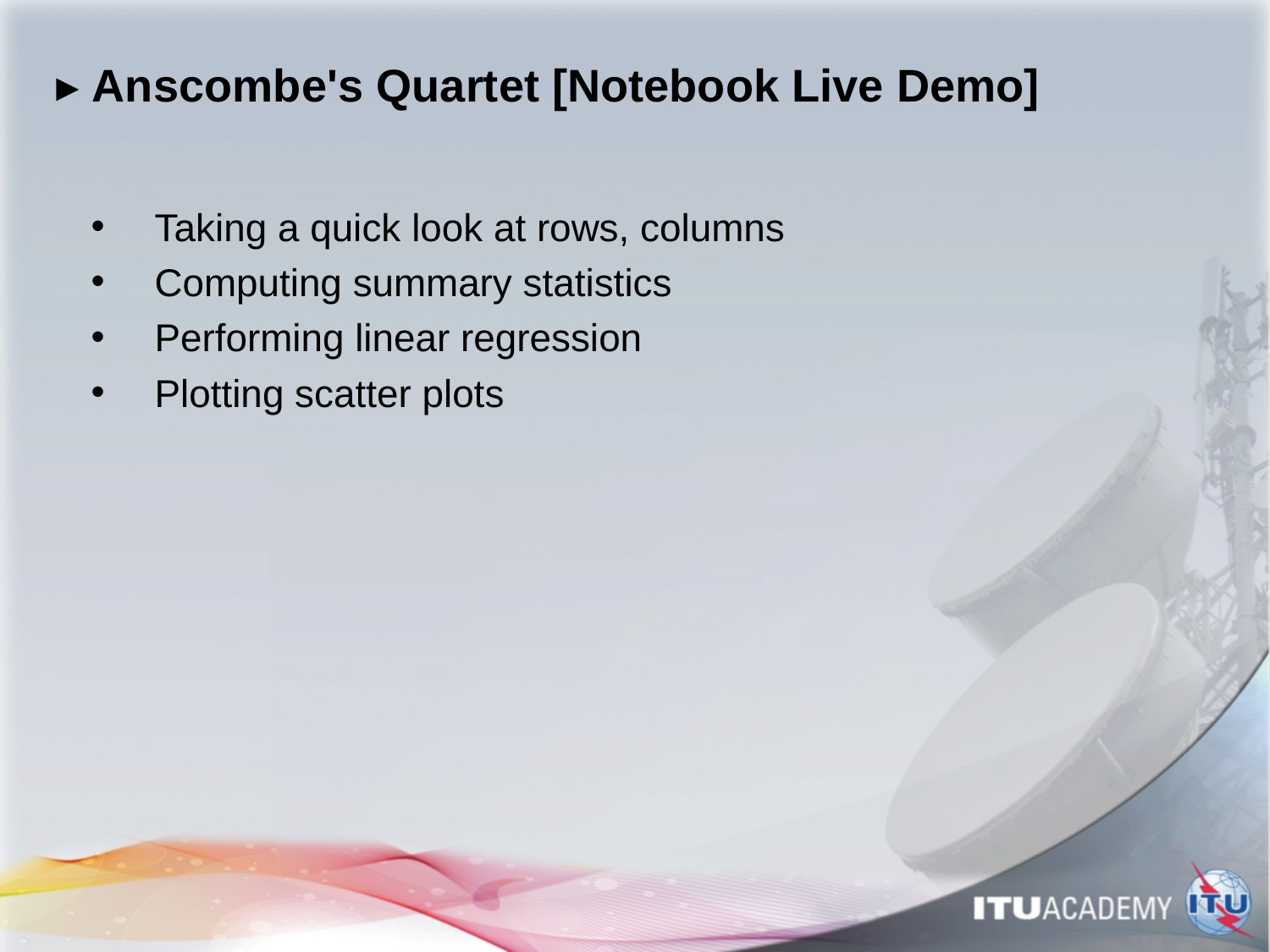

# ▸ Anscombe's Quartet [Notebook Live Demo]
Taking a quick look at rows, columns
Computing summary statistics
Performing linear regression
Plotting scatter plots